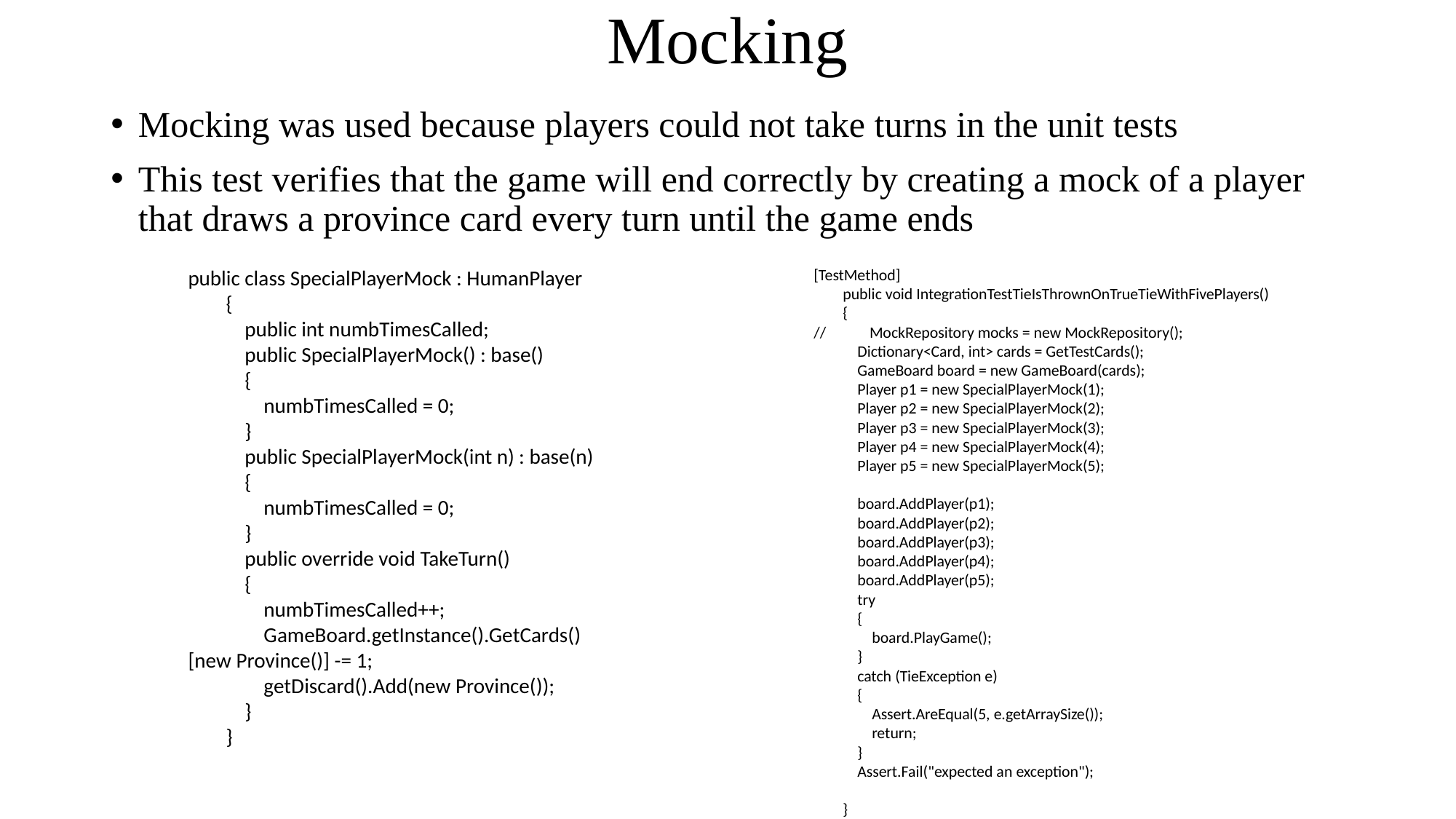

# Mocking
Mocking was used because players could not take turns in the unit tests
This test verifies that the game will end correctly by creating a mock of a player that draws a province card every turn until the game ends

public class SpecialPlayerMock : HumanPlayer
        {
            public int numbTimesCalled;
            public SpecialPlayerMock() : base()
            {
                numbTimesCalled = 0;
            }
            public SpecialPlayerMock(int n) : base(n)
            {
                numbTimesCalled = 0;
            }
            public override void TakeTurn()
            {
                numbTimesCalled++;
                GameBoard.getInstance().GetCards()[new Province()] -= 1;
                getDiscard().Add(new Province());
            }
        }

[TestMethod]
        public void IntegrationTestTieIsThrownOnTrueTieWithFivePlayers()
        {
//            MockRepository mocks = new MockRepository();
            Dictionary<Card, int> cards = GetTestCards();
            GameBoard board = new GameBoard(cards);
            Player p1 = new SpecialPlayerMock(1);
            Player p2 = new SpecialPlayerMock(2);
            Player p3 = new SpecialPlayerMock(3);
            Player p4 = new SpecialPlayerMock(4);
            Player p5 = new SpecialPlayerMock(5);

            board.AddPlayer(p1);
            board.AddPlayer(p2);
            board.AddPlayer(p3);
            board.AddPlayer(p4);
            board.AddPlayer(p5);
            try
            {
                board.PlayGame();
            }
            catch (TieException e)
            {
                Assert.AreEqual(5, e.getArraySize());
                return;
            }
            Assert.Fail("expected an exception");

        }